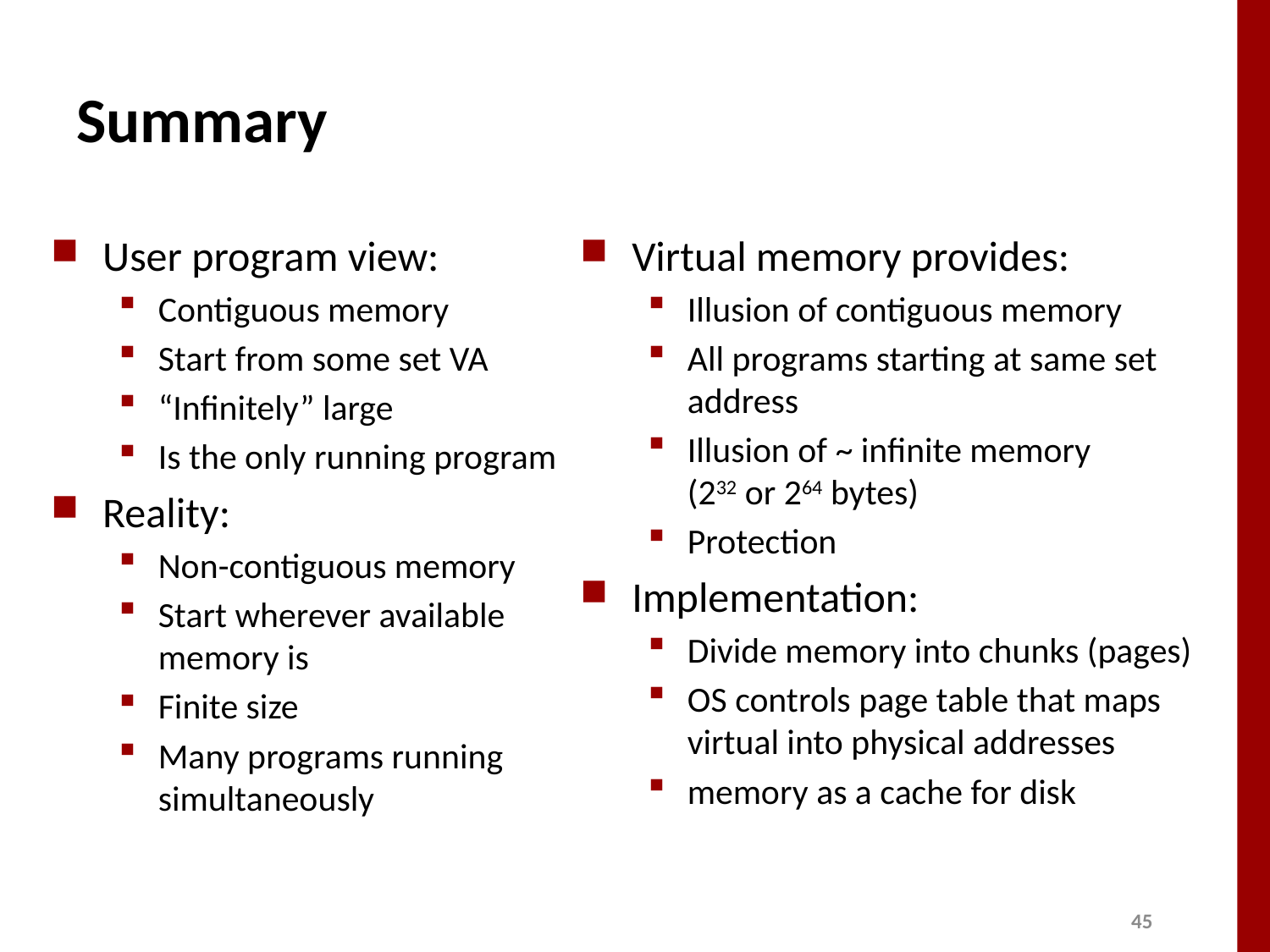

# Summary
User program view:
Contiguous memory
Start from some set VA
“Infinitely” large
Is the only running program
Reality:
Non-contiguous memory
Start wherever available memory is
Finite size
Many programs running simultaneously
Virtual memory provides:
Illusion of contiguous memory
All programs starting at same set address
Illusion of ~ infinite memory
(232 or 264 bytes)
Protection
Implementation:
Divide memory into chunks (pages)
OS controls page table that maps virtual into physical addresses
memory as a cache for disk